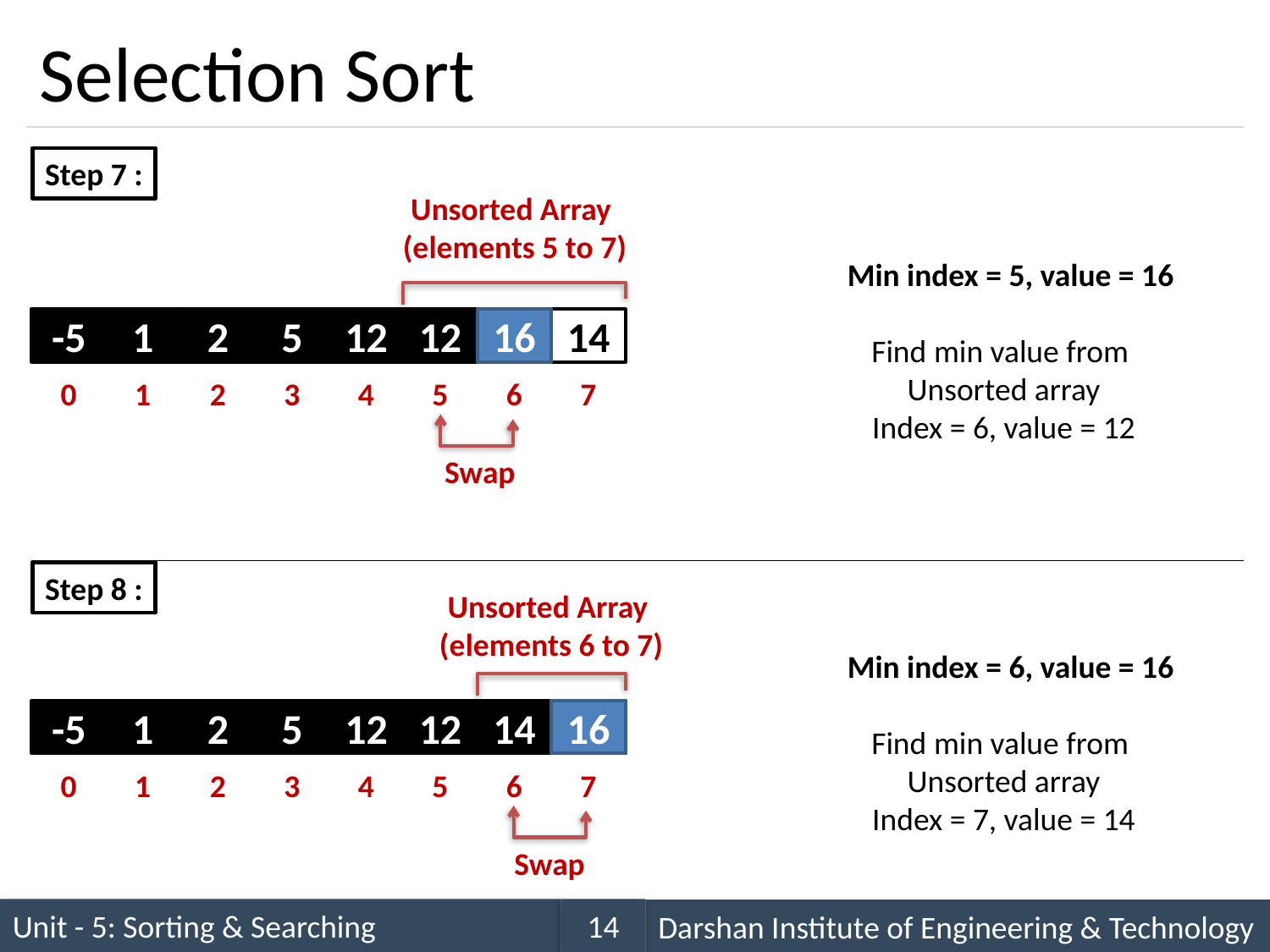

# Selection Sort
Step 7 :
Unsorted Array
(elements 5 to 7)
Min index = 5, value = 16

-5
1
2
5
12
16
12
12
16
14
Find min value from
Unsorted array
Index = 6, value = 12
0
1
2
3
4
5
6
7

Swap
Step 8 :
Unsorted Array
(elements 6 to 7)
Min index = 6, value = 16

-5
1
2
5
12
12
16
14
14
16
Find min value from
Unsorted array
Index = 7, value = 14
0
1
2
3
4
5
6
7

Swap